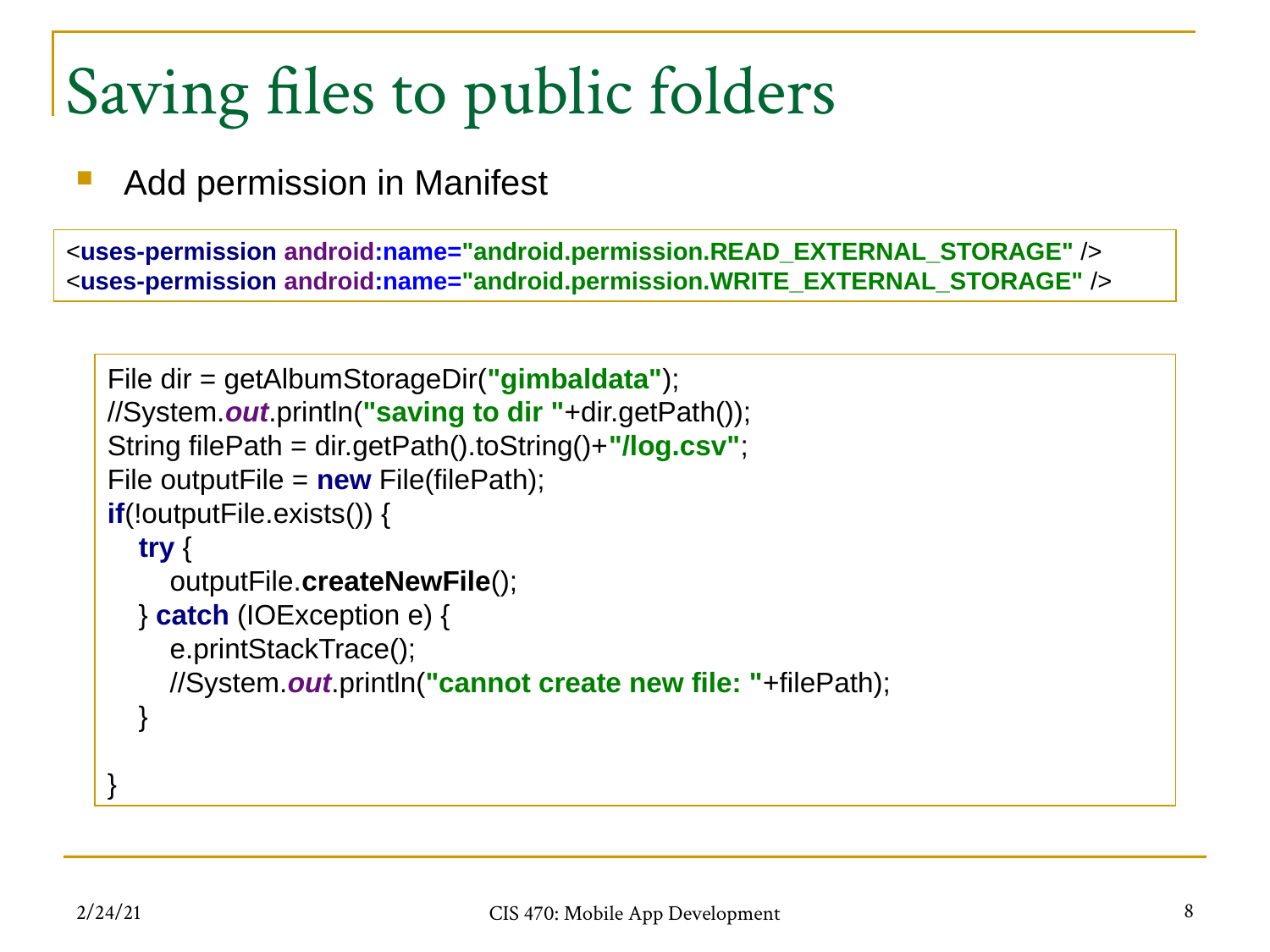

Saving files to public folders
Add permission in Manifest

<uses-permission android:name="android.permission.READ_EXTERNAL_STORAGE" />
<uses-permission android:name="android.permission.WRITE_EXTERNAL_STORAGE" />
File dir = getAlbumStorageDir("gimbaldata");
//System.out.println("saving to dir "+dir.getPath());
String filePath = dir.getPath().toString()+"/log.csv";
File outputFile = new File(filePath);
if(!outputFile.exists()) {
    try {
        outputFile.createNewFile();
    } catch (IOException e) {
        e.printStackTrace();
        //System.out.println("cannot create new file: "+filePath);
    }
}
2/24/21
8
CIS 470: Mobile App Development